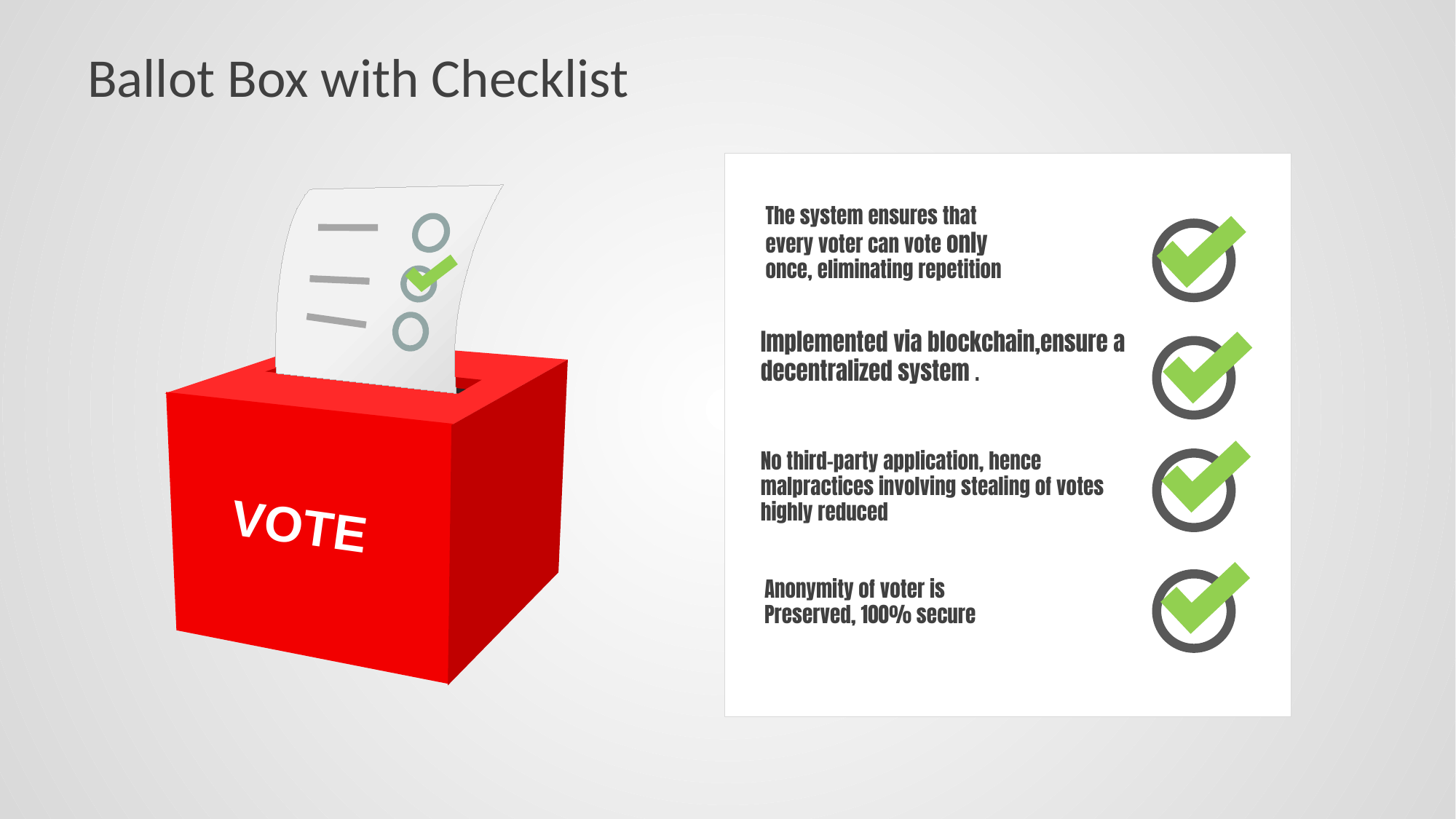

# Ballot Box with Checklist

This is a sample text.
Insert your desired text here.

This is a sample text.
Insert your desired text here.

This is a sample text.
Insert your desired text here.

This is a sample text.
Insert your desired text here.

VOTE

The system ensures that
every voter can vote only
once, eliminating repetition

Implemented via blockchain,ensure a decentralized system.

No third-party application, hence malpractices involving stealing of votes highly reduced

Anonymity of voter is
Preserved, 100% secure